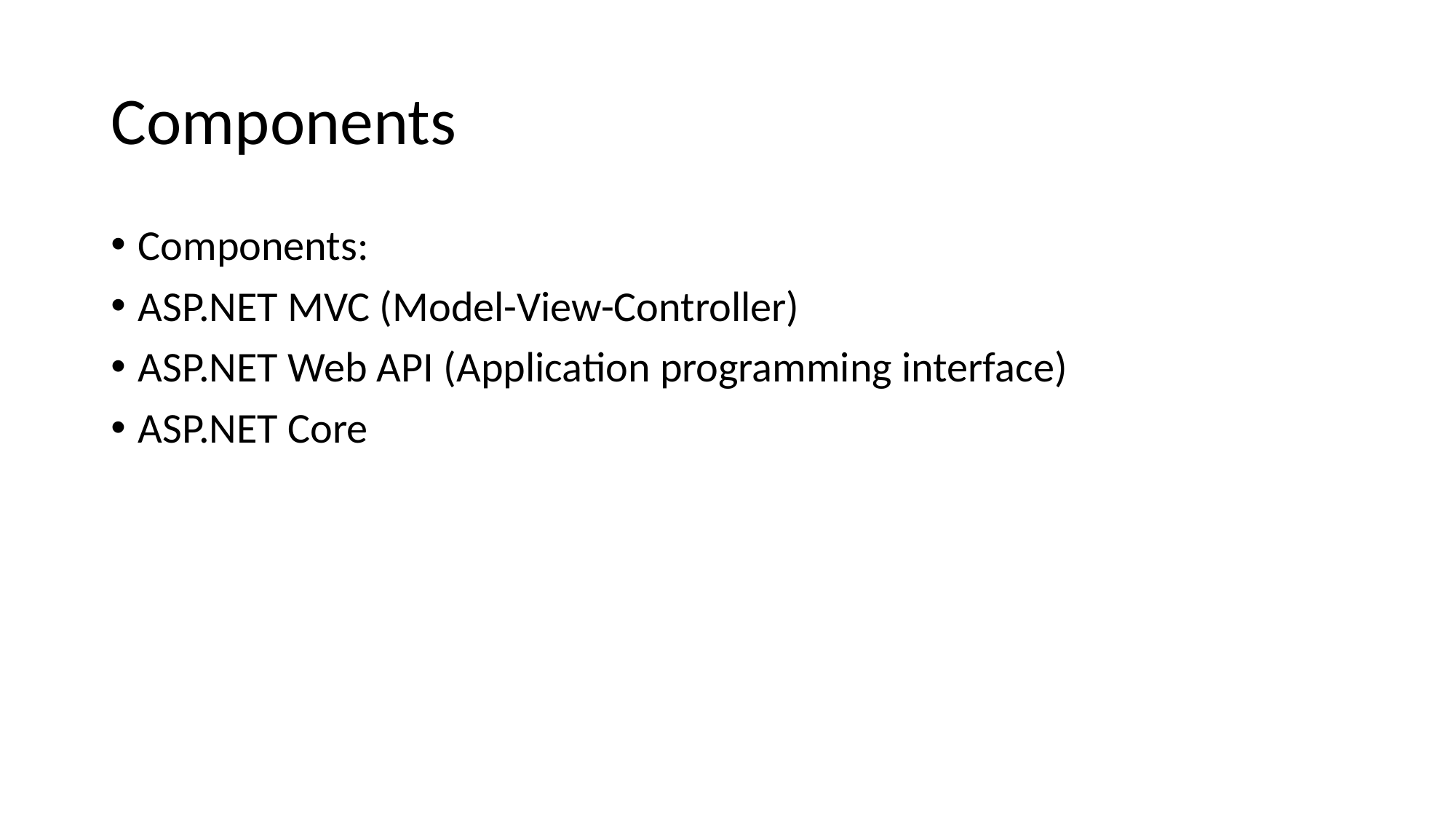

# Components
Components:
ASP.NET MVC (Model-View-Controller)
ASP.NET Web API (Application programming interface)
ASP.NET Core